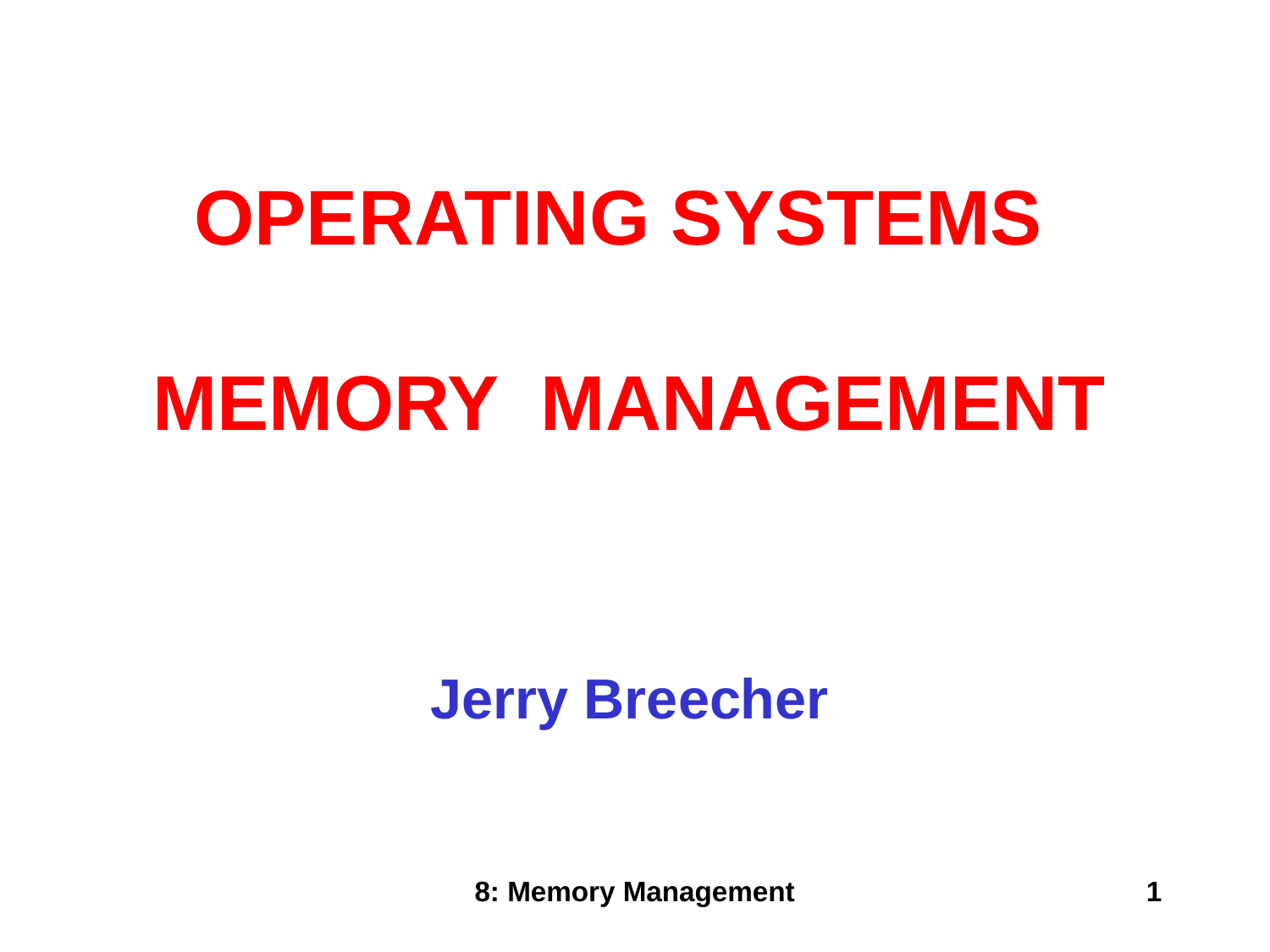

OPERATING SYSTEMS

MEMORY  MANAGEMENT
Jerry Breecher
8: Memory Management
1